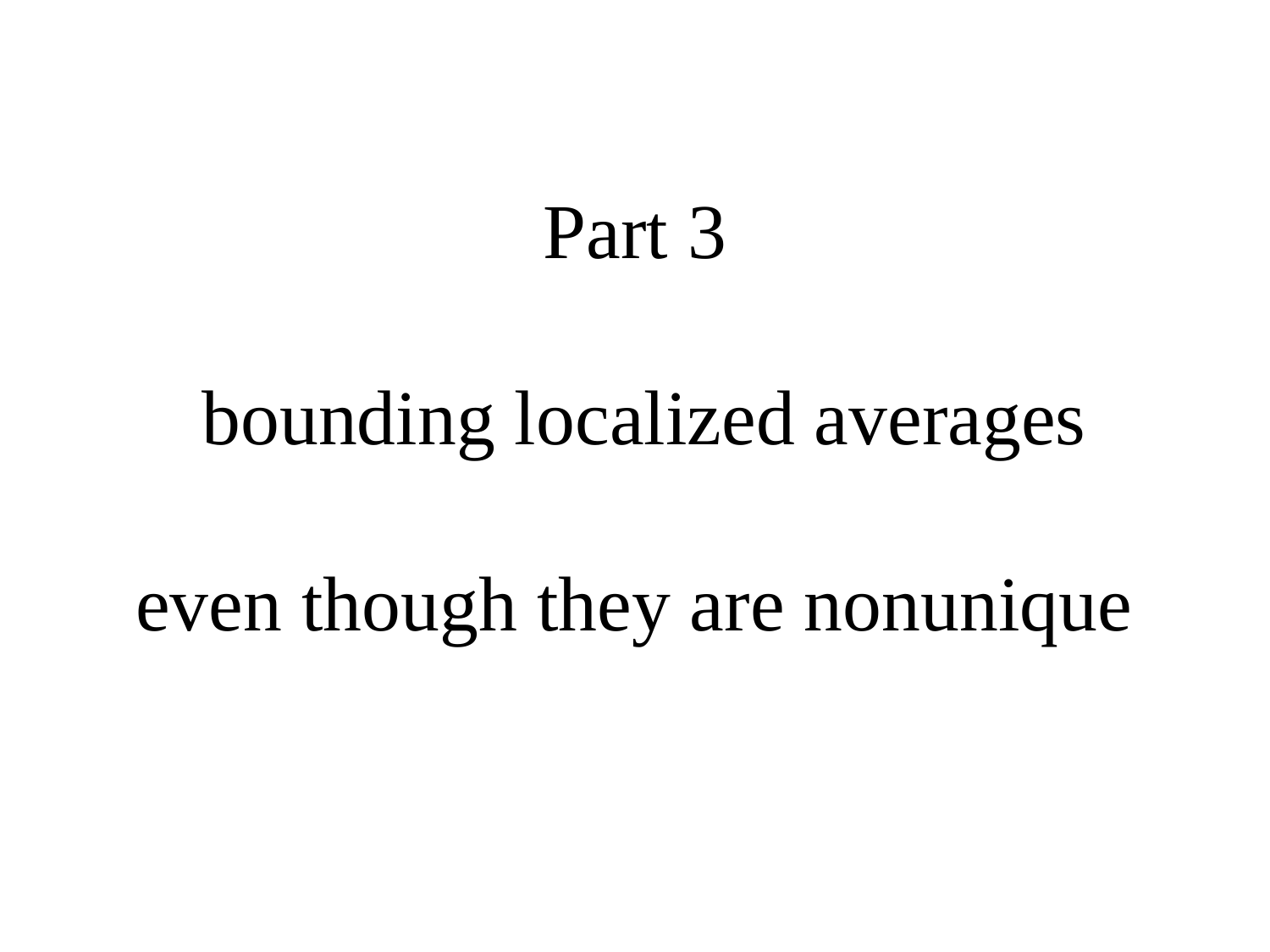

# Part 3 bounding localized averages even though they are nonunique